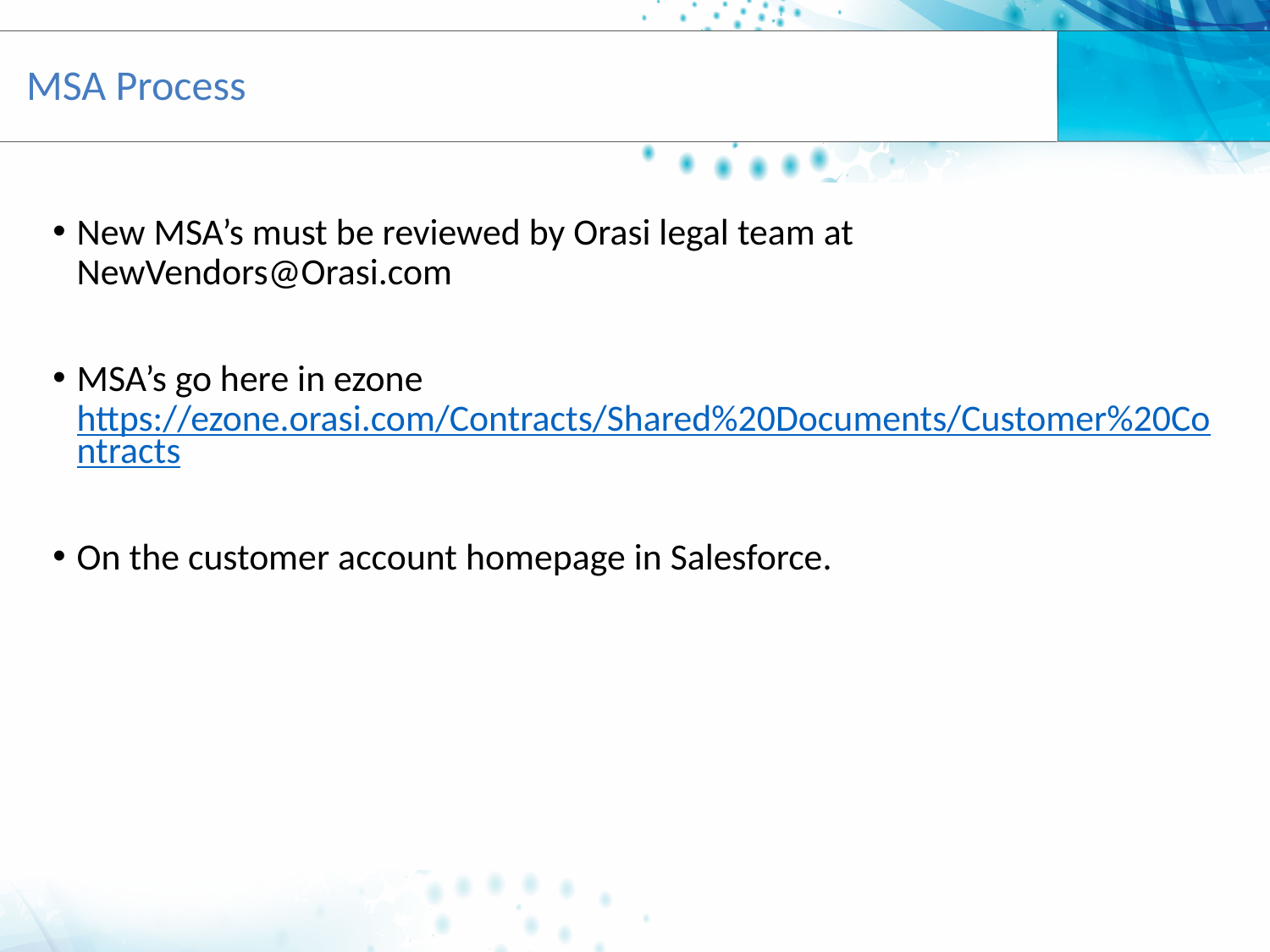

# MSA Process
New MSA’s must be reviewed by Orasi legal team at NewVendors@Orasi.com

MSA’s go here in ezone https://ezone.orasi.com/Contracts/Shared%20Documents/Customer%20Contracts

On the customer account homepage in Salesforce.